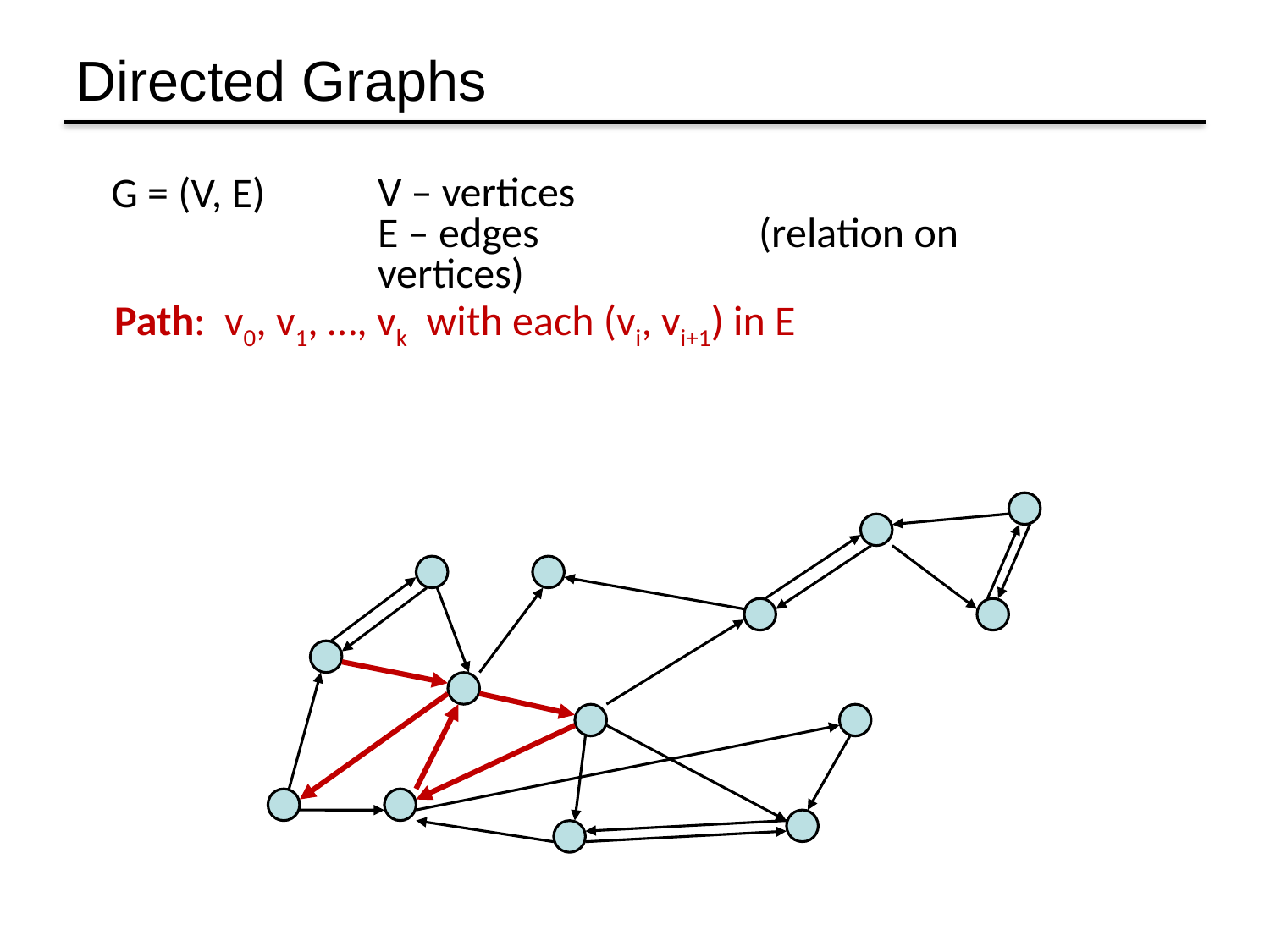

# Directed Graphs
V – vertices
E – edges 		(relation on vertices)
G = (V, E)
Path:  v0, v1, …, vk  with each (vi, vi+1) in E